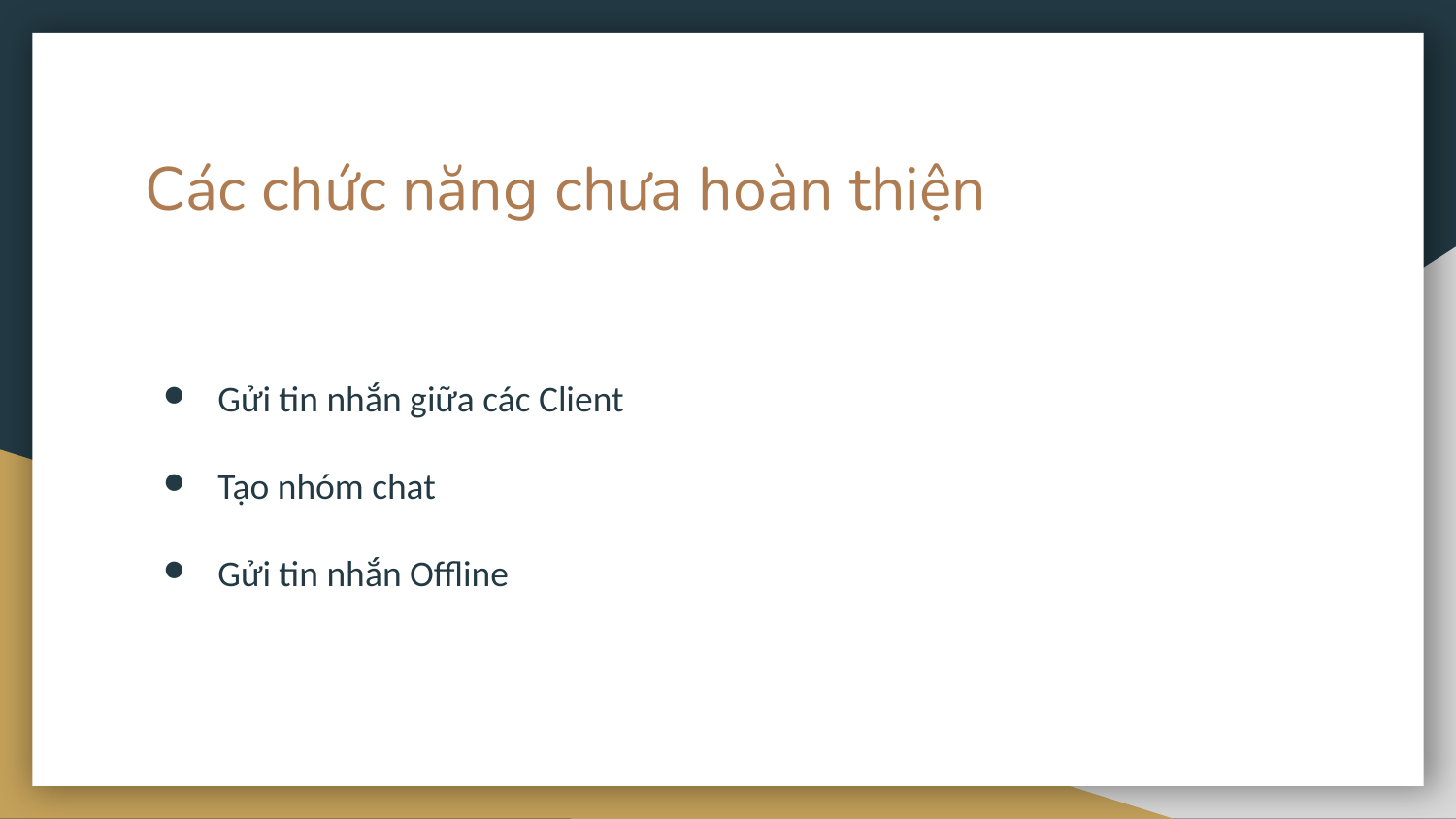

# Các chức năng chưa hoàn thiện
Gửi tin nhắn giữa các Client
Tạo nhóm chat
Gửi tin nhắn Offline